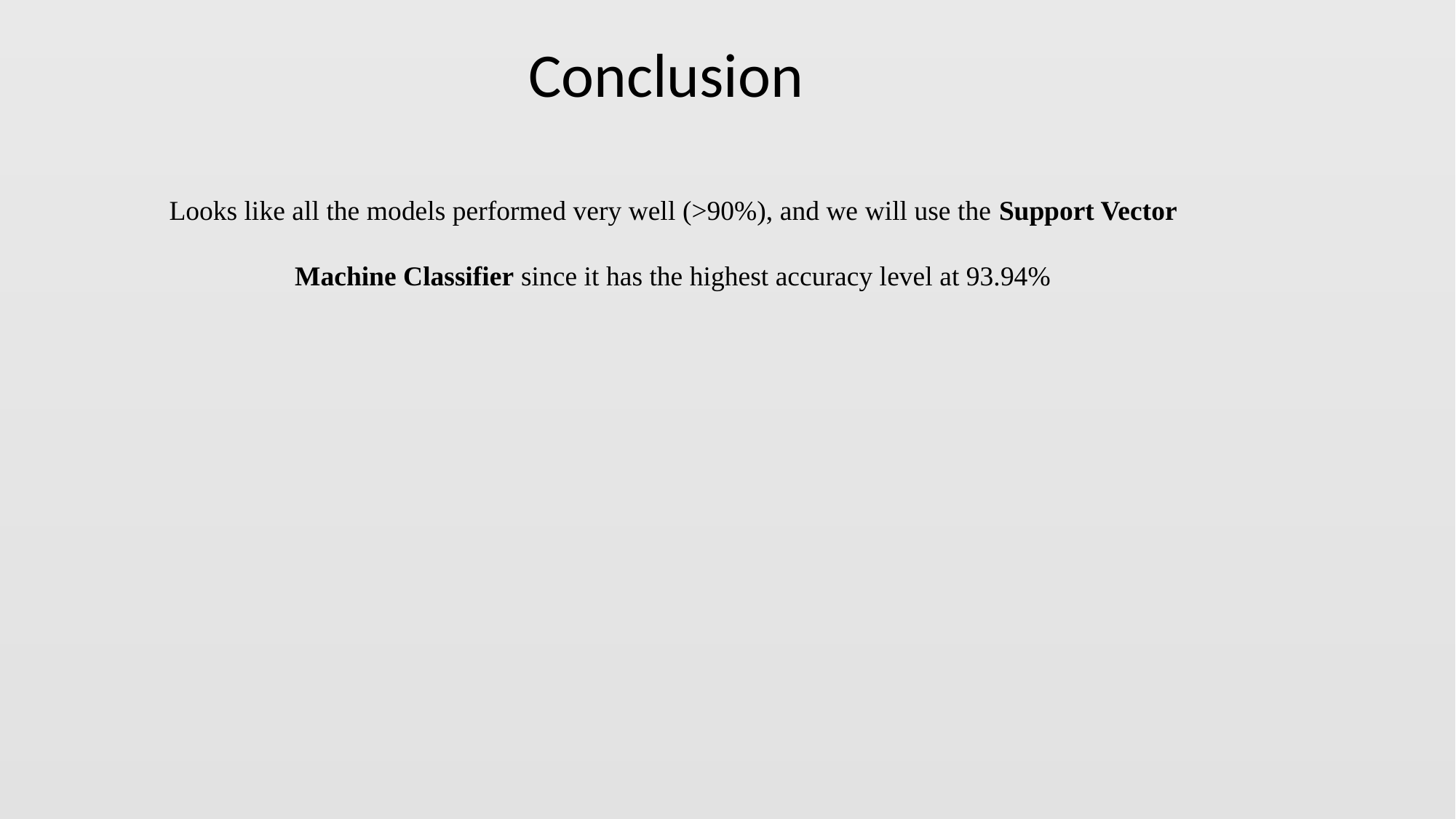

# Conclusion
Looks like all the models performed very well (>90%), and we will use the Support Vector Machine Classifier since it has the highest accuracy level at 93.94%